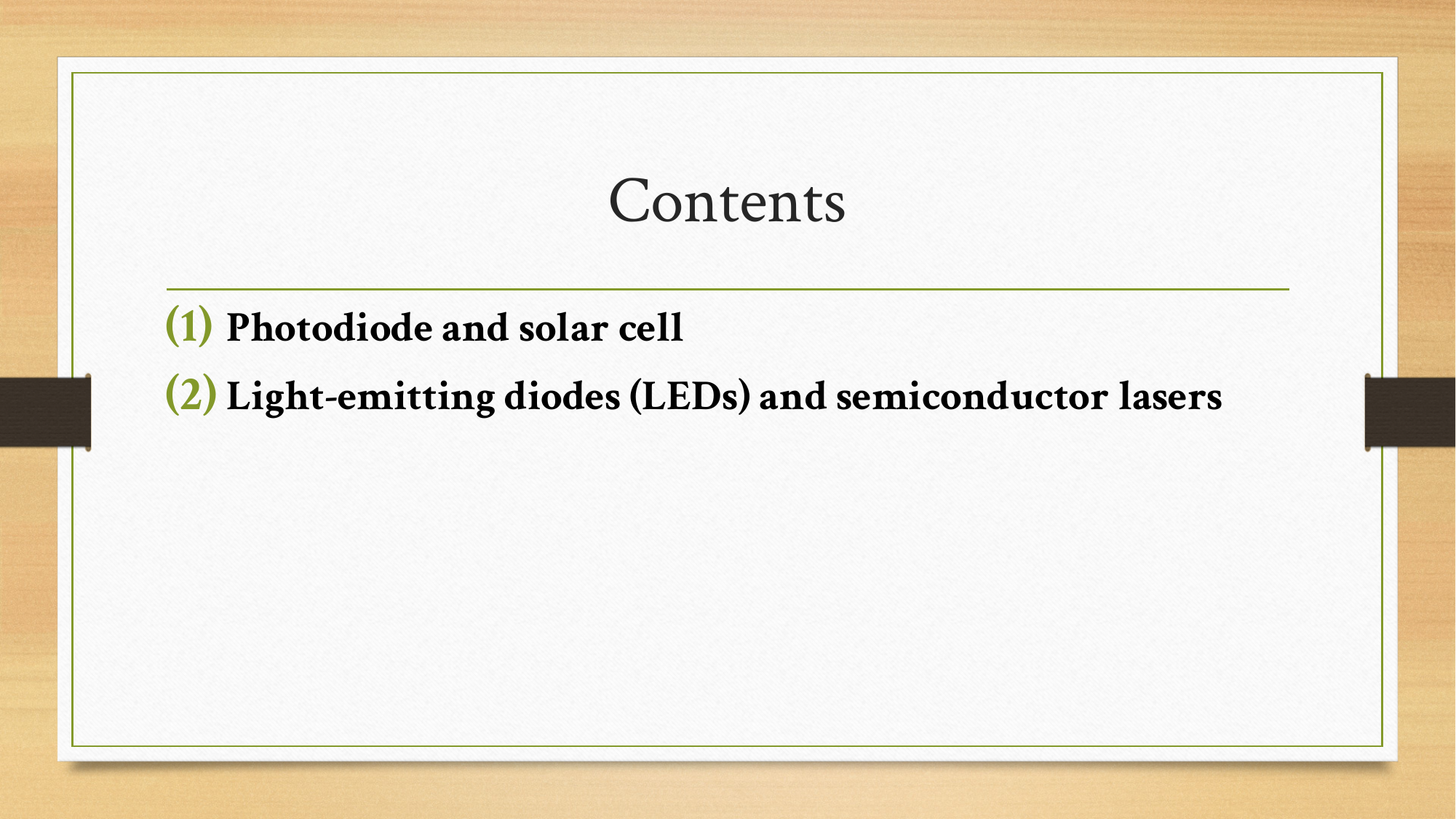

# Contents
Photodiode and solar cell
Light-emitting diodes (LEDs) and semiconductor lasers